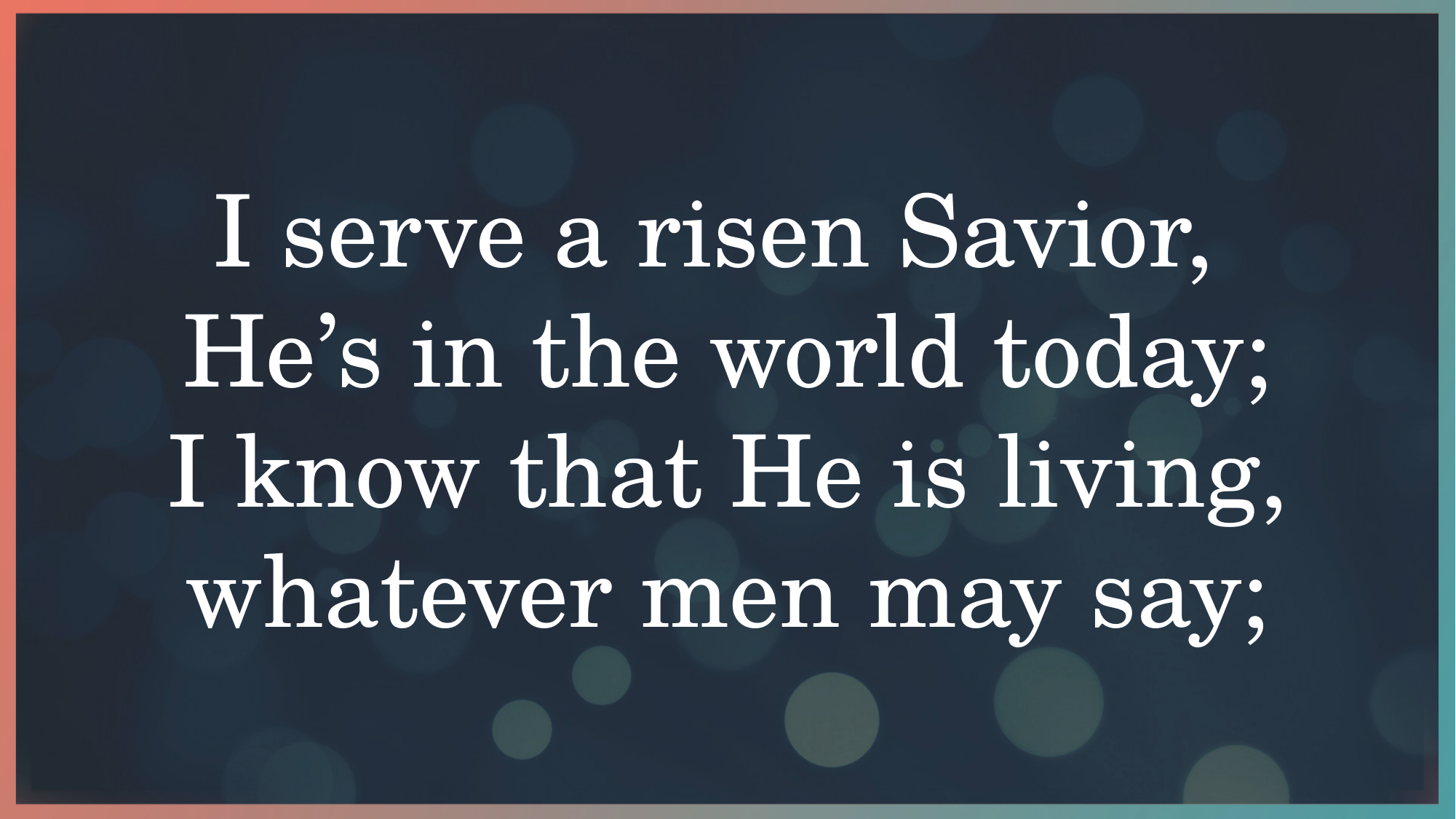

I serve a risen Savior,
He’s in the world today;
I know that He is living, whatever men may say;